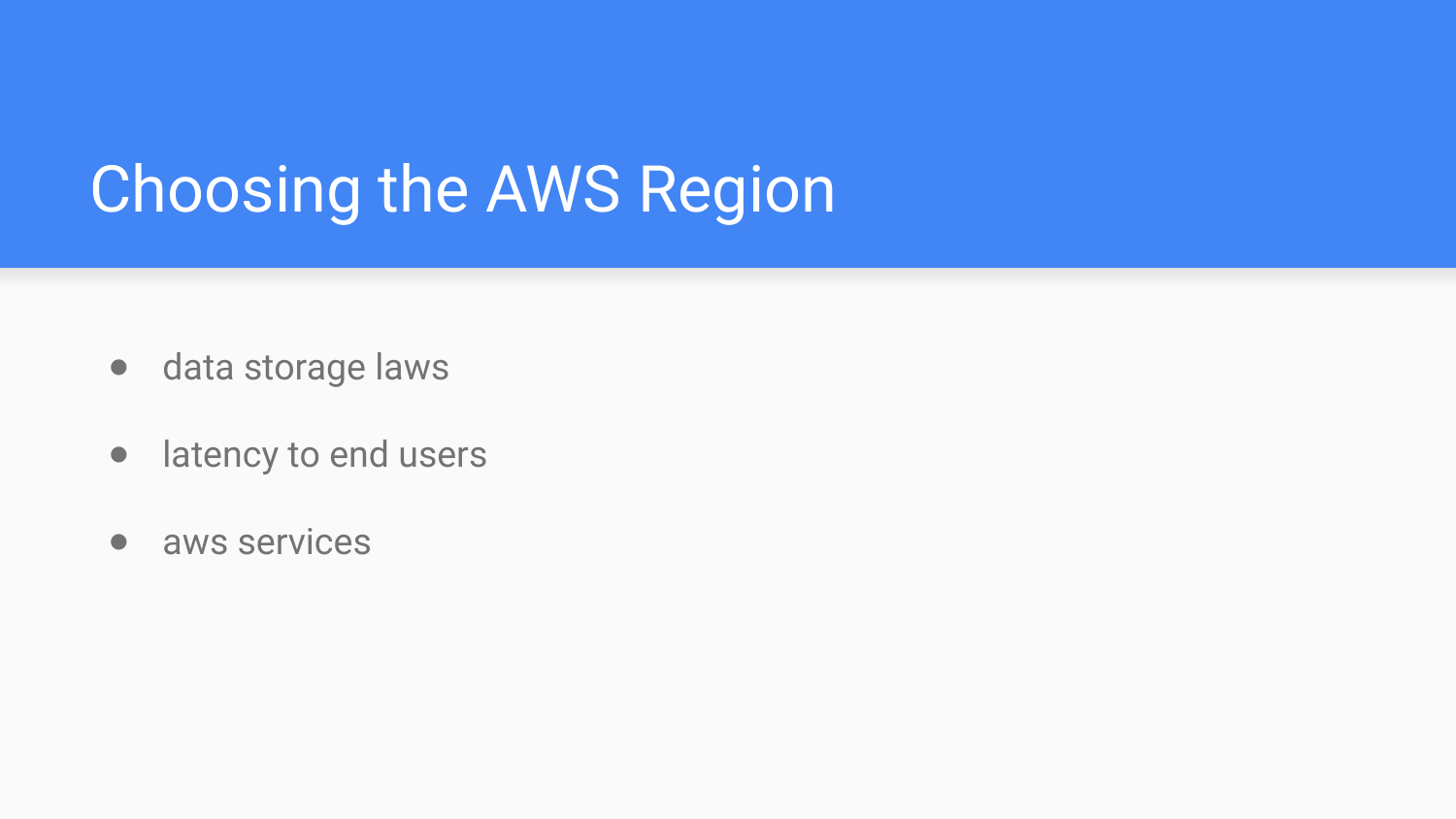

# Choosing the AWS Region
data storage laws
latency to end users
aws services